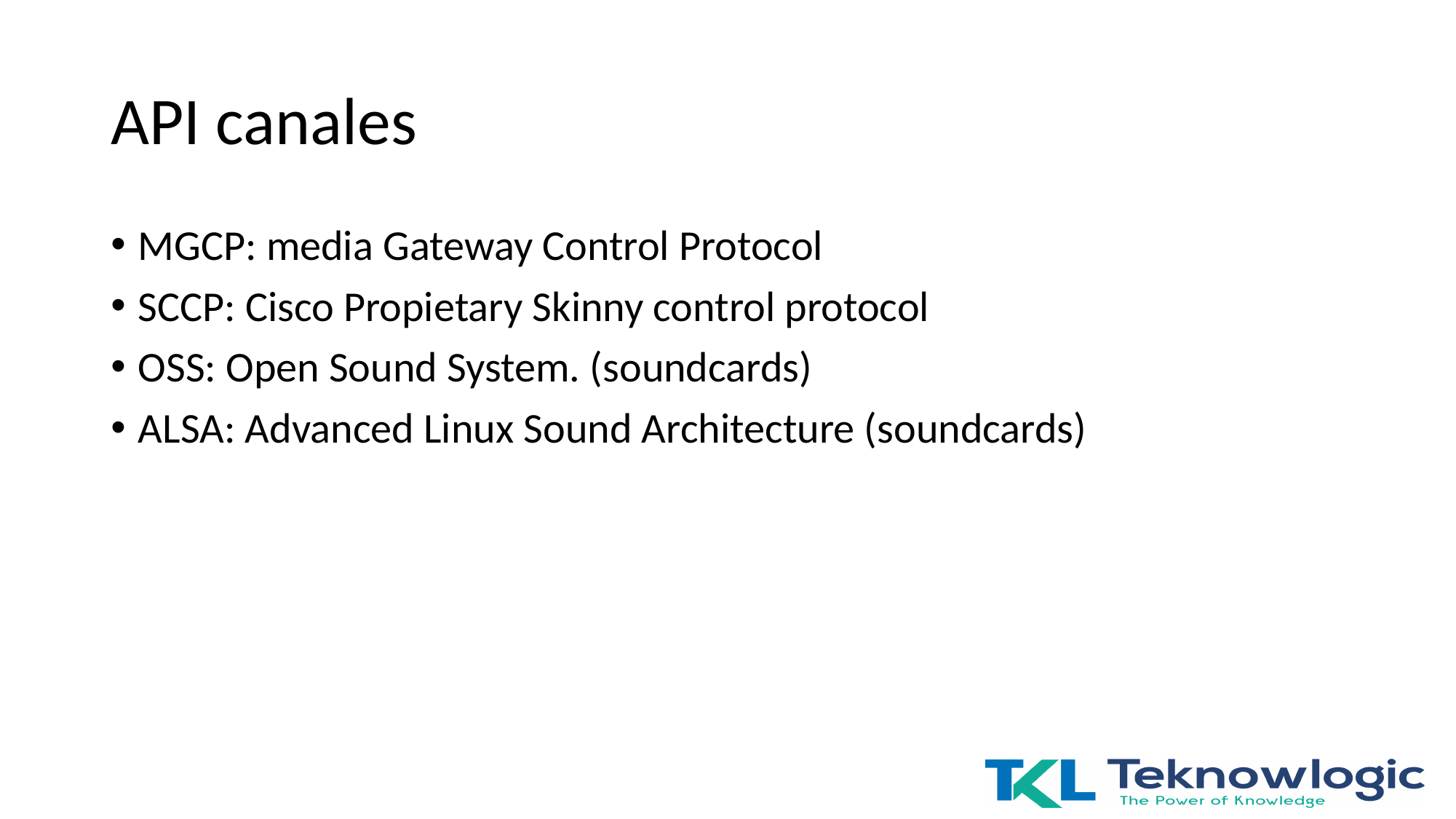

# API canales
MGCP: media Gateway Control Protocol
SCCP: Cisco Propietary Skinny control protocol
OSS: Open Sound System. (soundcards)
ALSA: Advanced Linux Sound Architecture (soundcards)